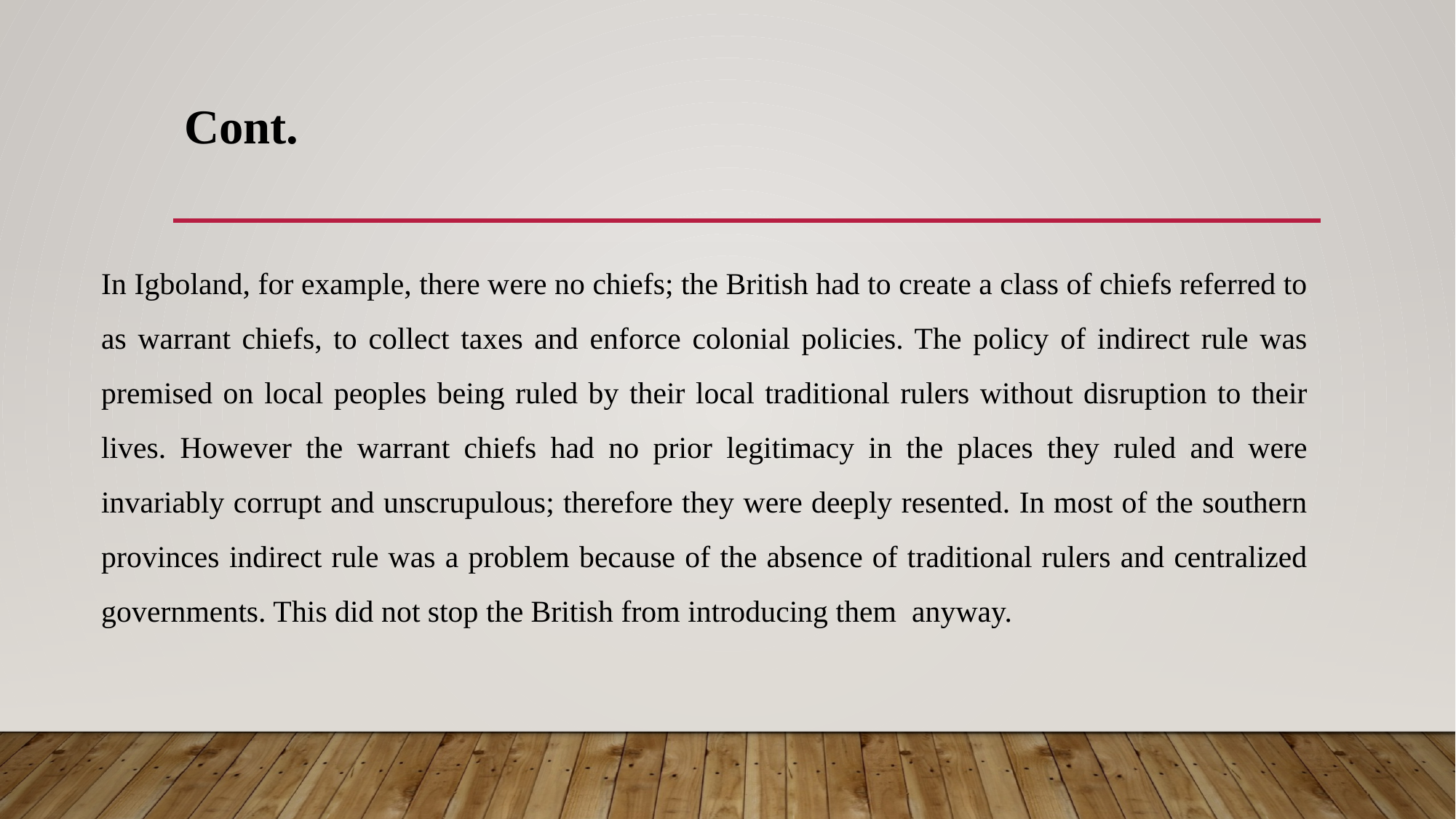

# Cont.
In Igboland, for example, there were no chiefs; the British had to create a class of chiefs referred to as warrant chiefs, to collect taxes and enforce colonial policies. The policy of indirect rule was premised on local peoples being ruled by their local traditional rulers without disruption to their lives. However the warrant chiefs had no prior legitimacy in the places they ruled and were invariably corrupt and unscrupulous; therefore they were deeply resented. In most of the southern provinces indirect rule was a problem because of the absence of traditional rulers and centralized governments. This did not stop the British from introducing them  anyway.